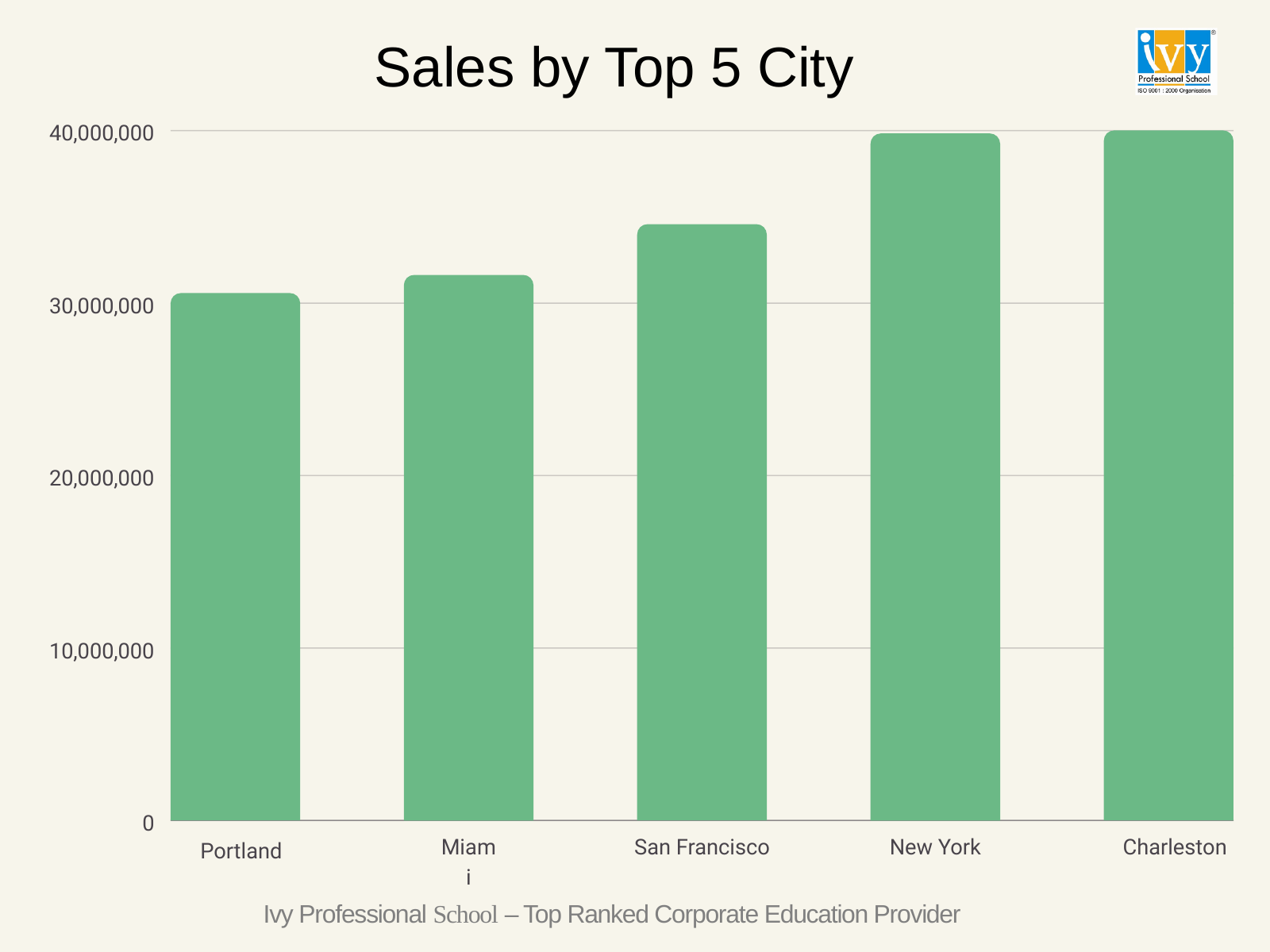

Sales by Top 5 City

40,000,000

30,000,000
20,000,000
10,000,000
0
Miami
San Francisco
New York
Charleston
Portland

Ivy Professional School – Top Ranked Corporate Education Provider